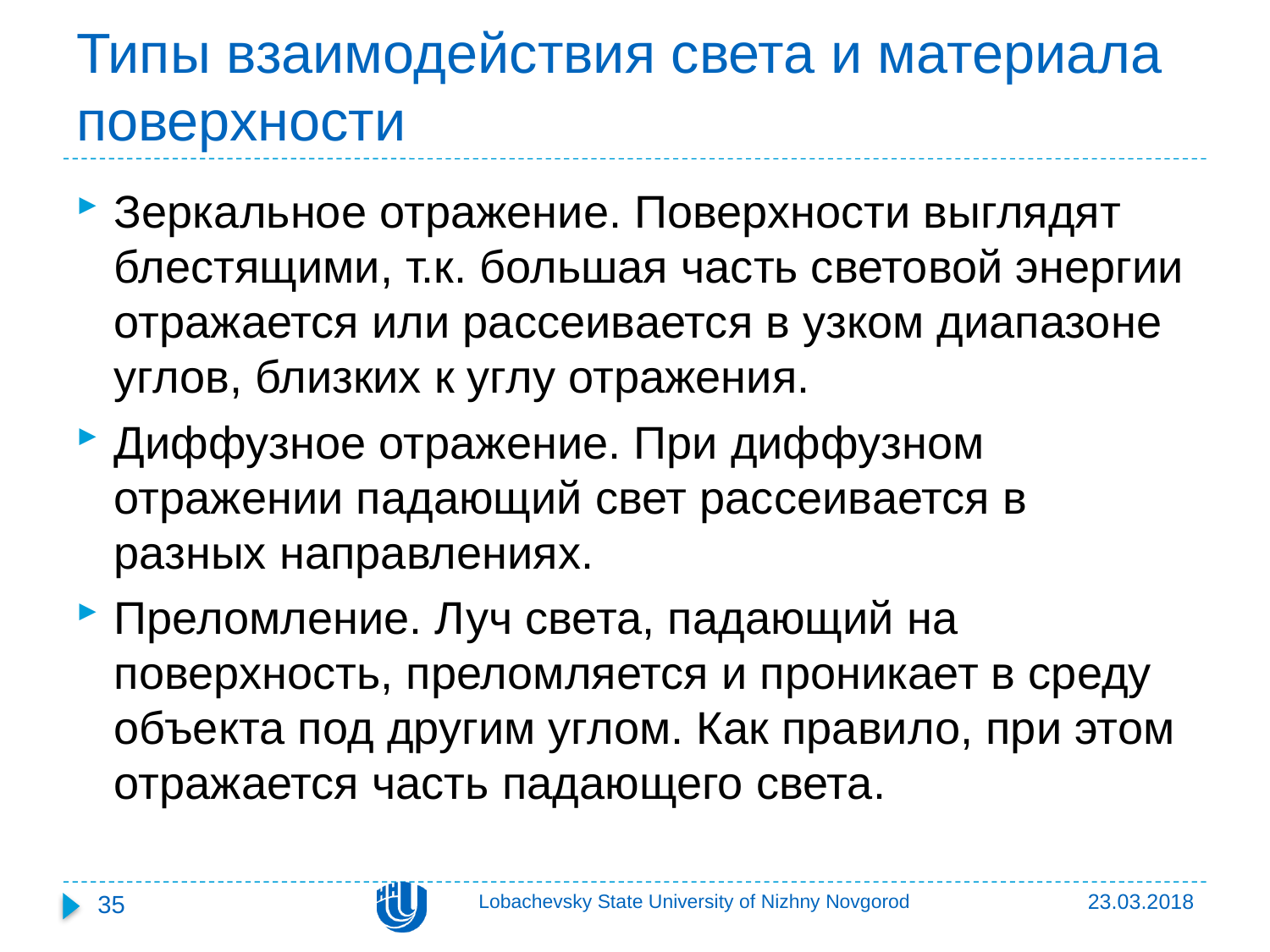

# Типы взаимодействия света и материала поверхности
Зеркальное отражение. Поверхности выглядят блестящими, т.к. большая часть световой энергии отражается или рассеивается в узком диапазоне углов, близких к углу отражения.
Диффузное отражение. При диффузном отражении падающий свет рассеивается в разных направлениях.
Преломление. Луч света, падающий на поверхность, преломляется и проникает в среду объекта под другим углом. Как правило, при этом отражается часть падающего света.

35
Lobachevsky State University of Nizhny Novgorod
23.03.2018